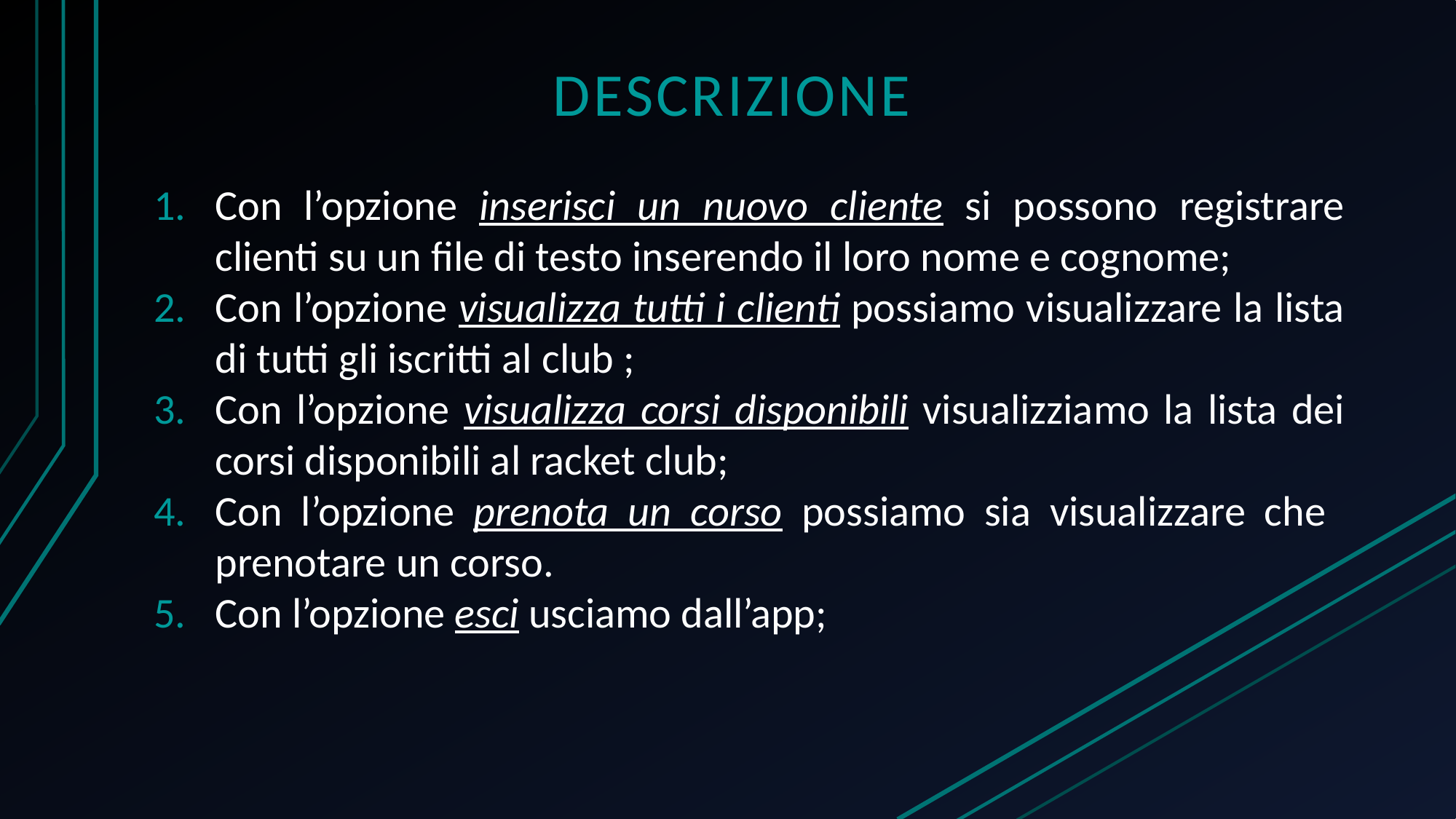

DESCRIZIONE
Con l’opzione inserisci un nuovo cliente si possono registrare clienti su un file di testo inserendo il loro nome e cognome;
Con l’opzione visualizza tutti i clienti possiamo visualizzare la lista di tutti gli iscritti al club ;
Con l’opzione visualizza corsi disponibili visualizziamo la lista dei corsi disponibili al racket club;
Con l’opzione prenota un corso possiamo sia visualizzare che  prenotare un corso.
Con l’opzione esci usciamo dall’app;